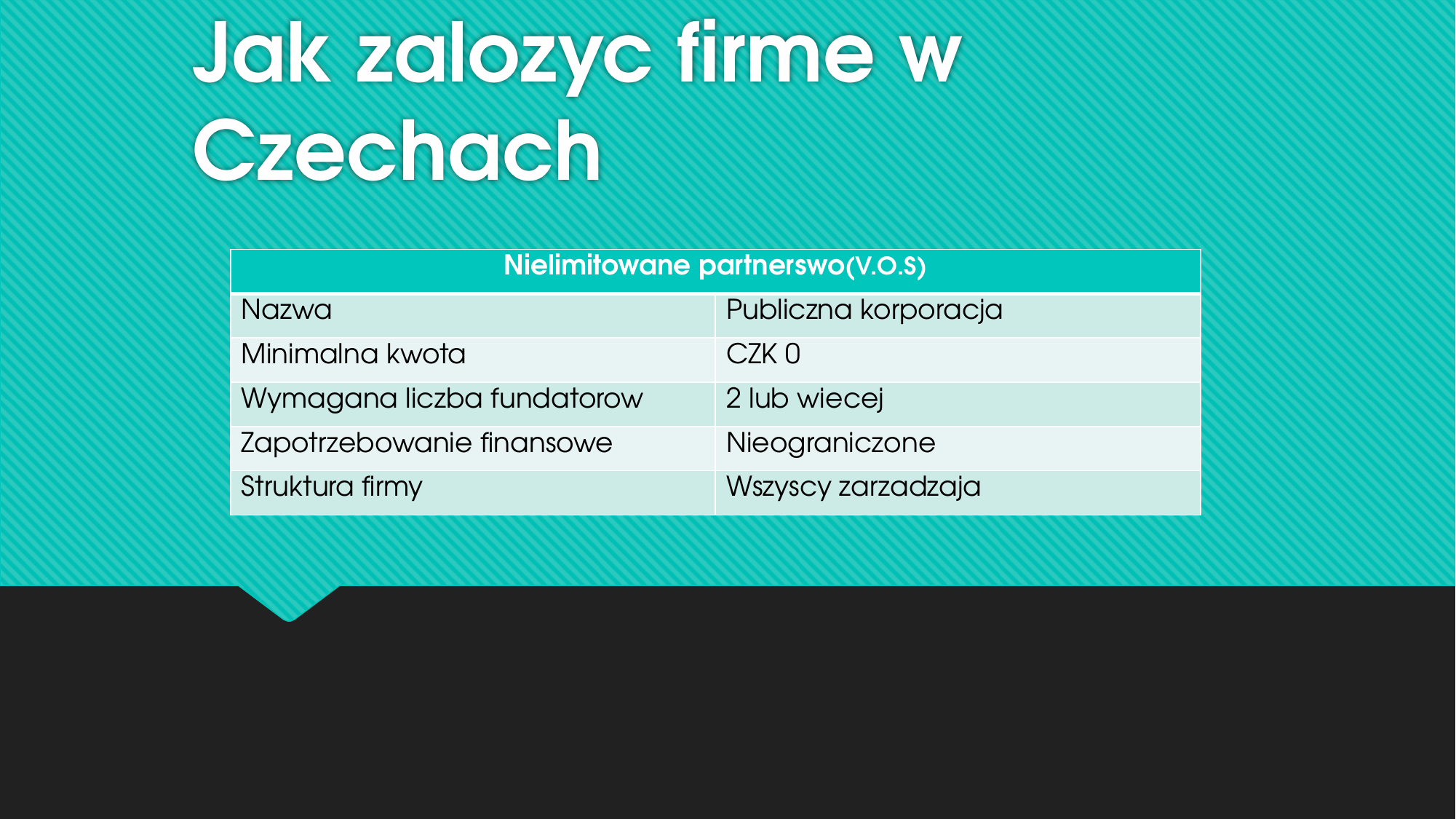

# Jak zalozyc firme w Czechach
| Nielimitowane partnerswo(V.O.S) |  |
| --- | --- |
| Nazwa | Publiczna korporacja |
| Minimalna kwota | CZK 0 |
| Wymagana liczba fundatorow | 2 lub wiecej |
| Zapotrzebowanie finansowe | Nieograniczone |
| Struktura firmy | Wszyscy zarzadzaja |